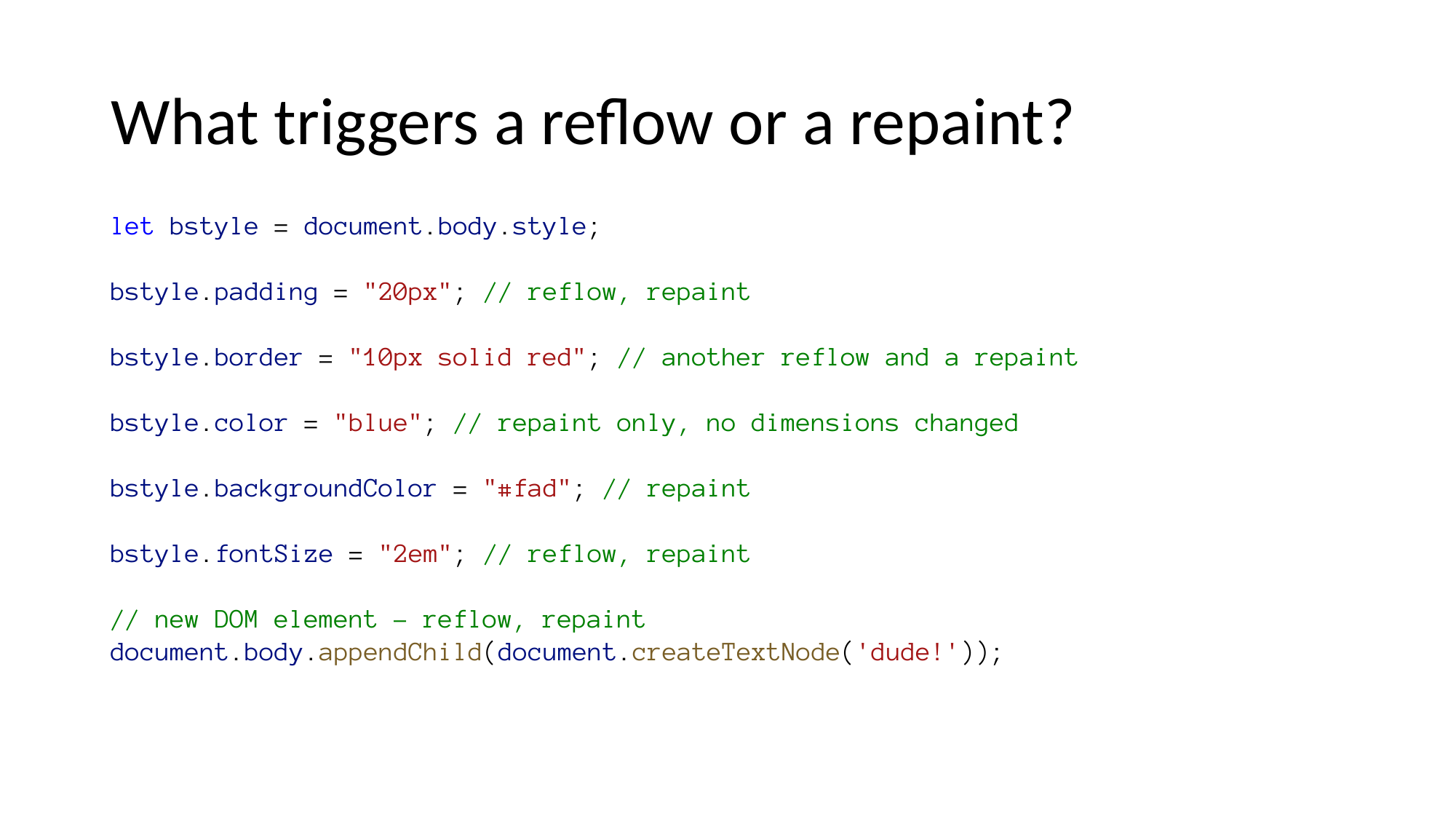

# What triggers a reflow or a repaint?
let bstyle = document.body.style;

bstyle.padding = "20px"; // reflow, repaint

bstyle.border = "10px solid red"; // another reflow and a repaint

bstyle.color = "blue"; // repaint only, no dimensions changed

bstyle.backgroundColor = "#fad"; // repaint

bstyle.fontSize = "2em"; // reflow, repaint

// new DOM element - reflow, repaint
document.body.appendChild(document.createTextNode('dude!'));